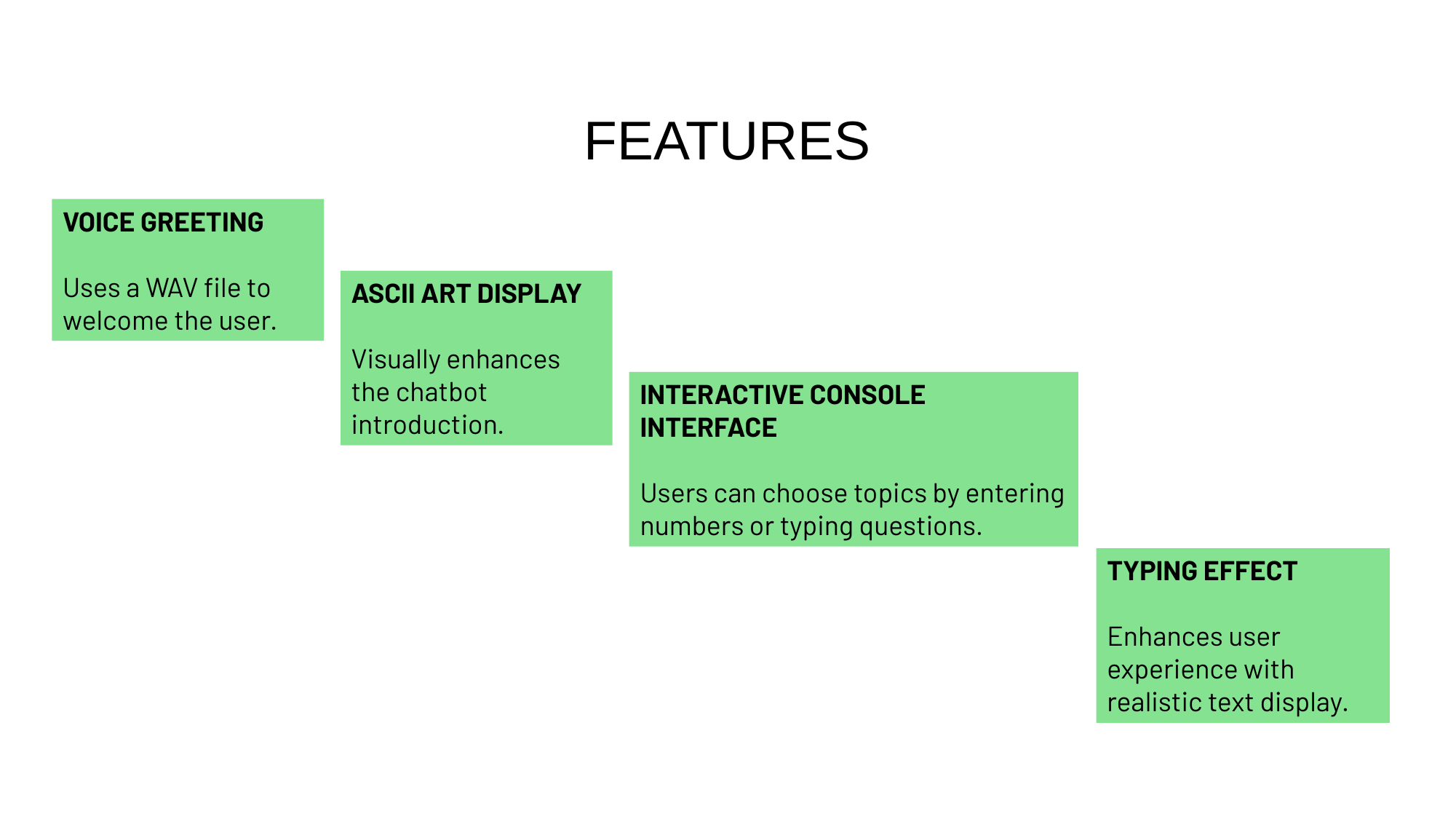

FEATURES
VOICE GREETING

Uses a WAV file to welcome the user.
ASCII ART DISPLAY

Visually enhances the chatbot
introduction.
INTERACTIVE CONSOLE INTERFACE

Users can choose topics by entering numbers or typing questions.
TYPING EFFECT

Enhances user experience with realistic text display.